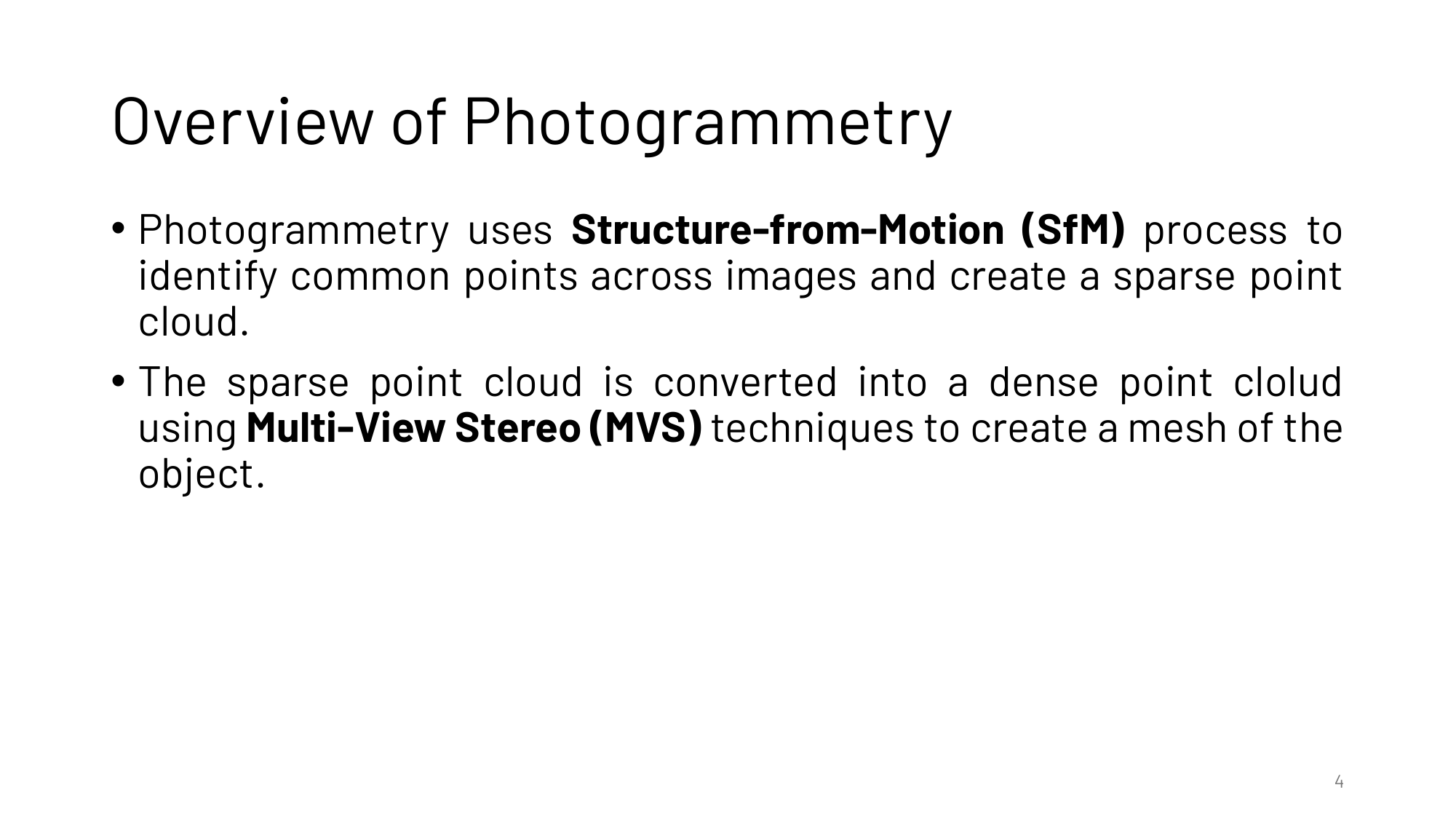

# Overview of Photogrammetry
Photogrammetry uses Structure-from-Motion (SfM) process to identify common points across images and create a sparse point cloud.
The sparse point cloud is converted into a dense point clolud using Multi-View Stereo (MVS) techniques to create a mesh of the object.
4